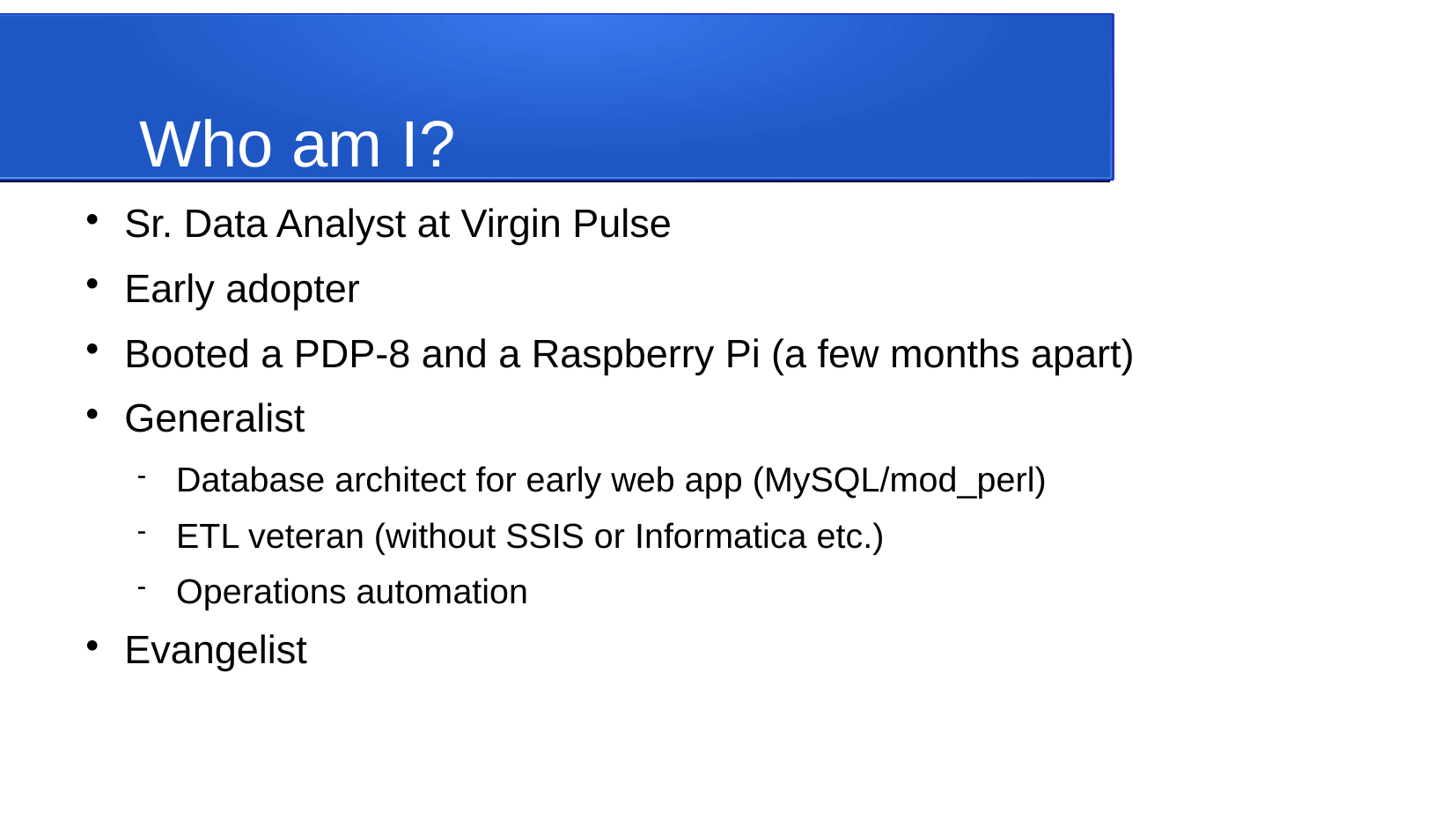

Who am I?
Sr. Data Analyst at Virgin Pulse
Early adopter
Booted a PDP-8 and a Raspberry Pi (a few months apart)
Generalist
Database architect for early web app (MySQL/mod_perl)
ETL veteran (without SSIS or Informatica etc.)
Operations automation
Evangelist